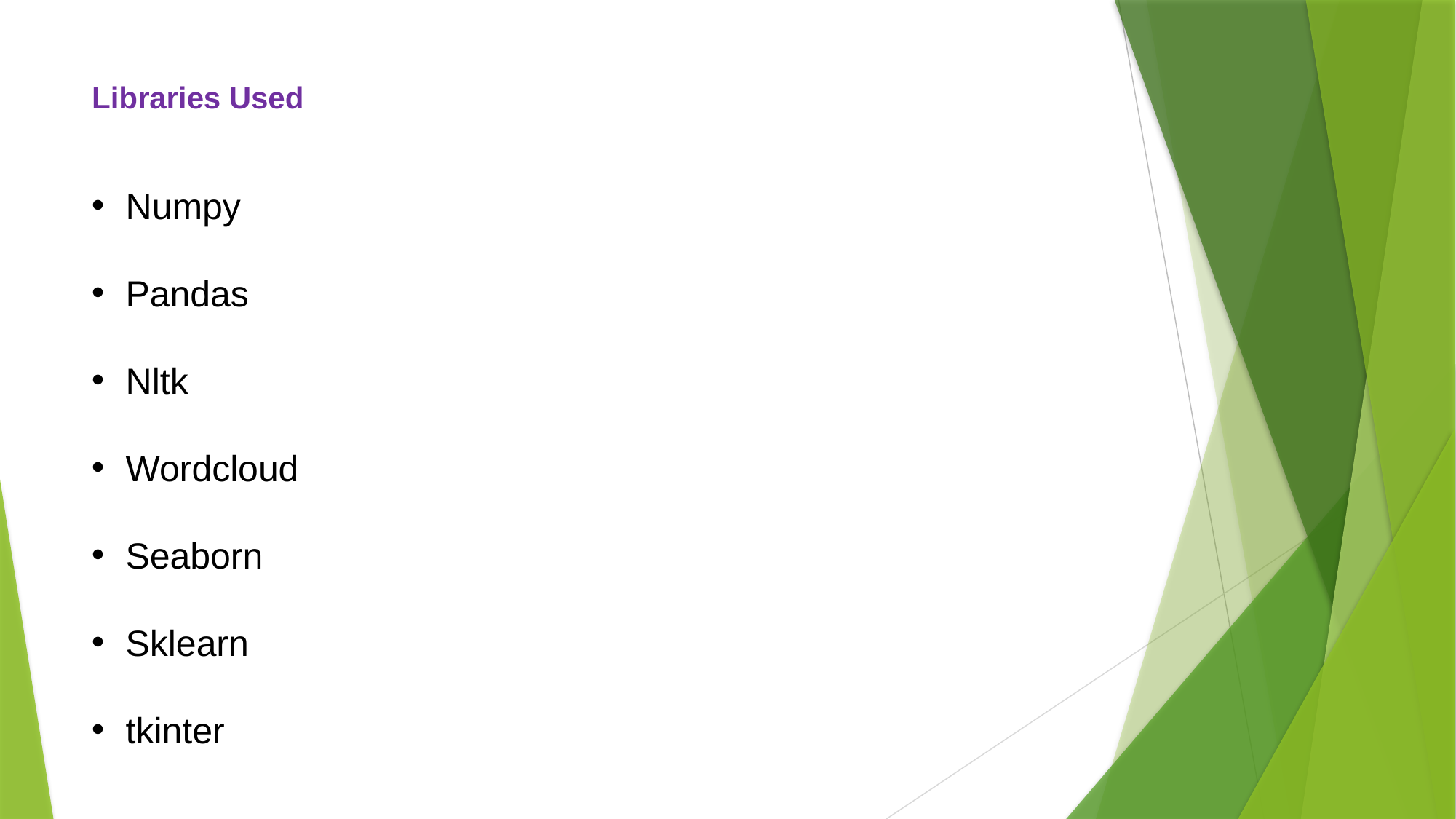

# Libraries Used
Numpy

Pandas

Nltk

Wordcloud

Seaborn

Sklearn

tkinter